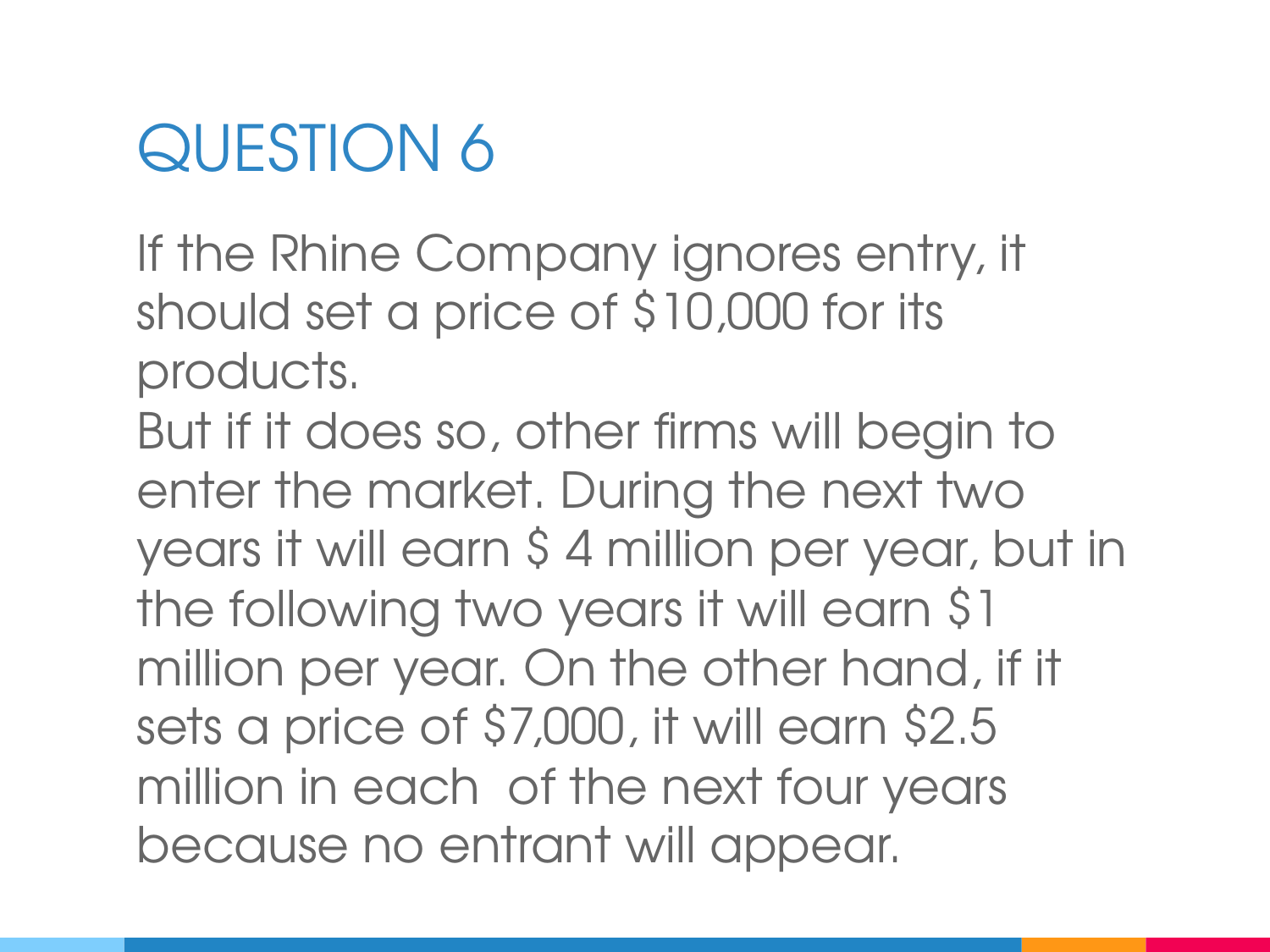

# QUESTION 6
If the Rhine Company ignores entry, it should set a price of $10,000 for its products.
But if it does so, other firms will begin to enter the market. During the next two years it will earn $ 4 million per year, but in the following two years it will earn $1 million per year. On the other hand, if it sets a price of $7,000, it will earn $2.5 million in each  of the next four years because no entrant will appear.